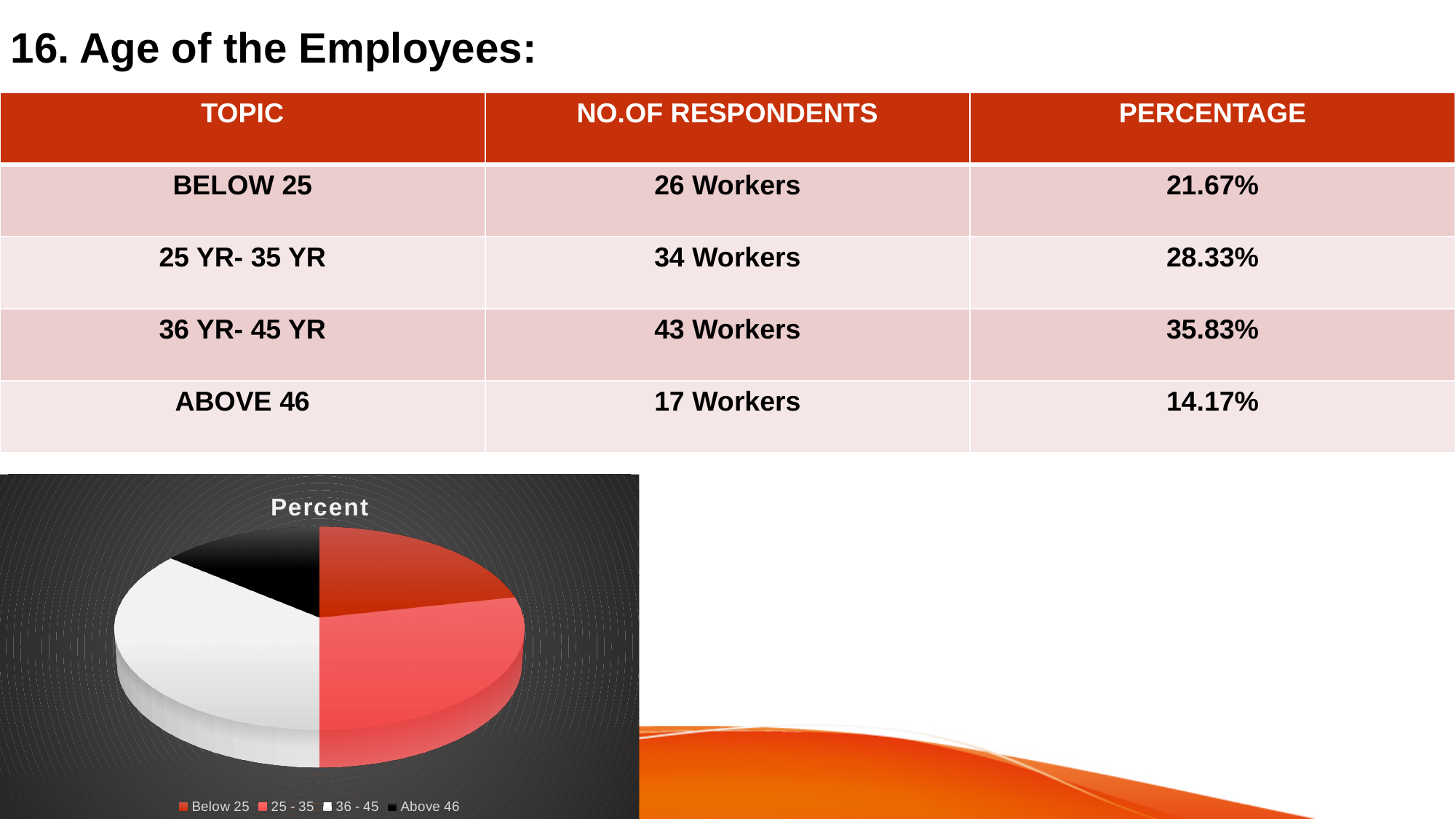

# 16. Age of the Employees:
| TOPIC | NO.OF RESPONDENTS | PERCENTAGE |
| --- | --- | --- |
| BELOW 25 | 26 Workers | 21.67% |
| 25 YR- 35 YR | 34 Workers | 28.33% |
| 36 YR- 45 YR | 43 Workers | 35.83% |
| ABOVE 46 | 17 Workers | 14.17% |

[unsupported chart]